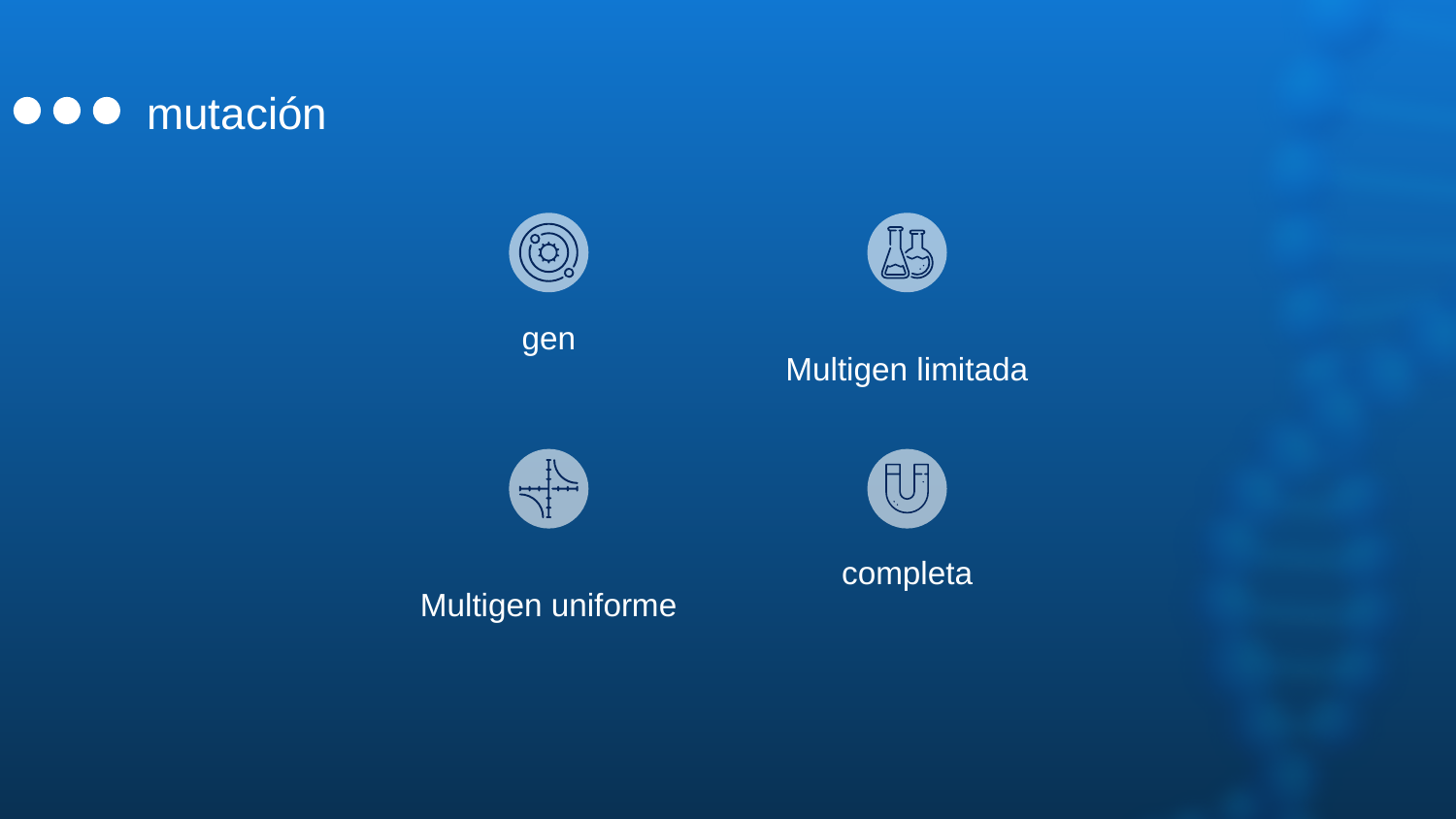

# mutación

gen
Multigen limitada

completa
Multigen uniforme